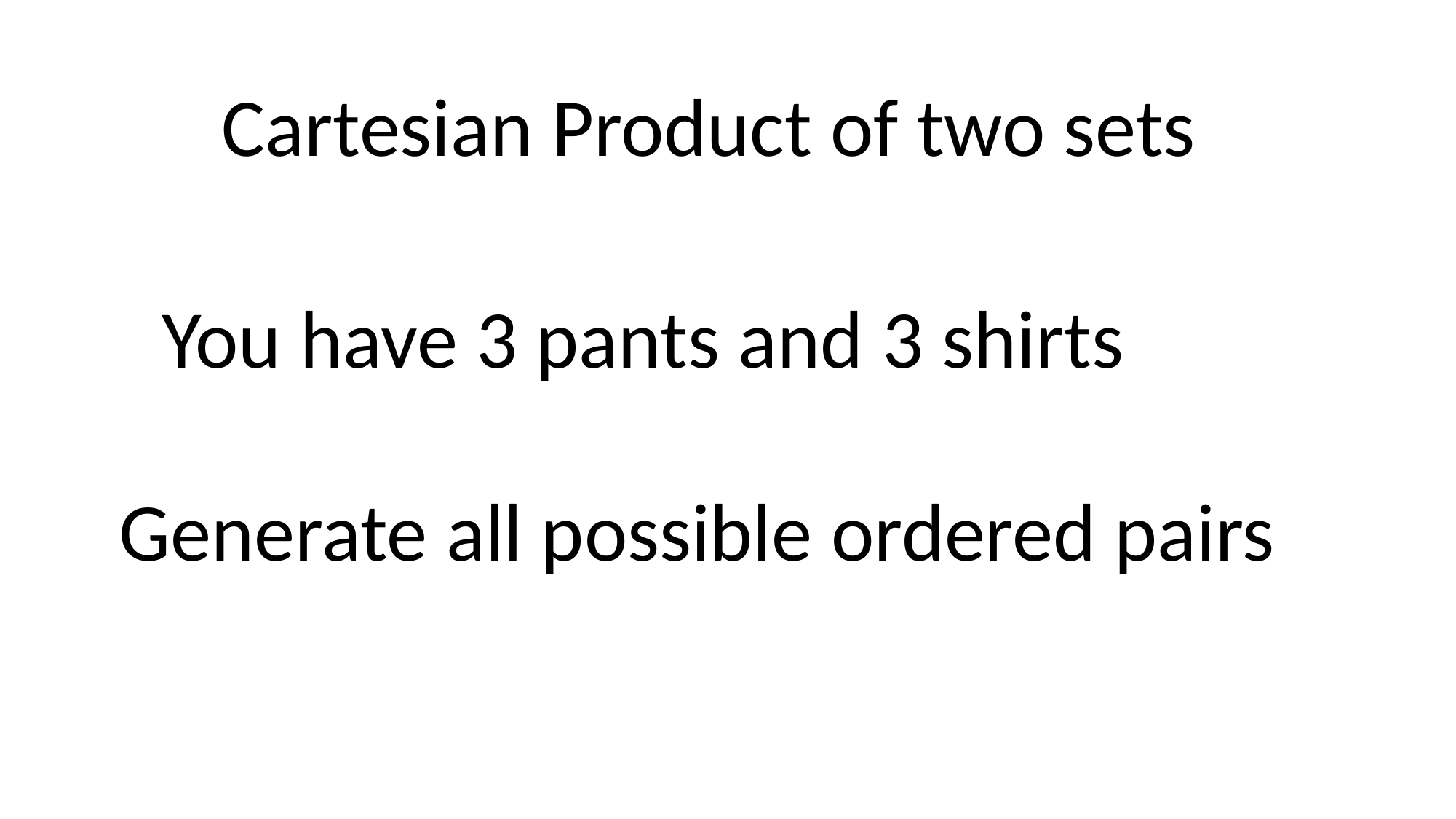

Cartesian Product of two sets
You have 3 pants and 3 shirts
Generate all possible ordered pairs